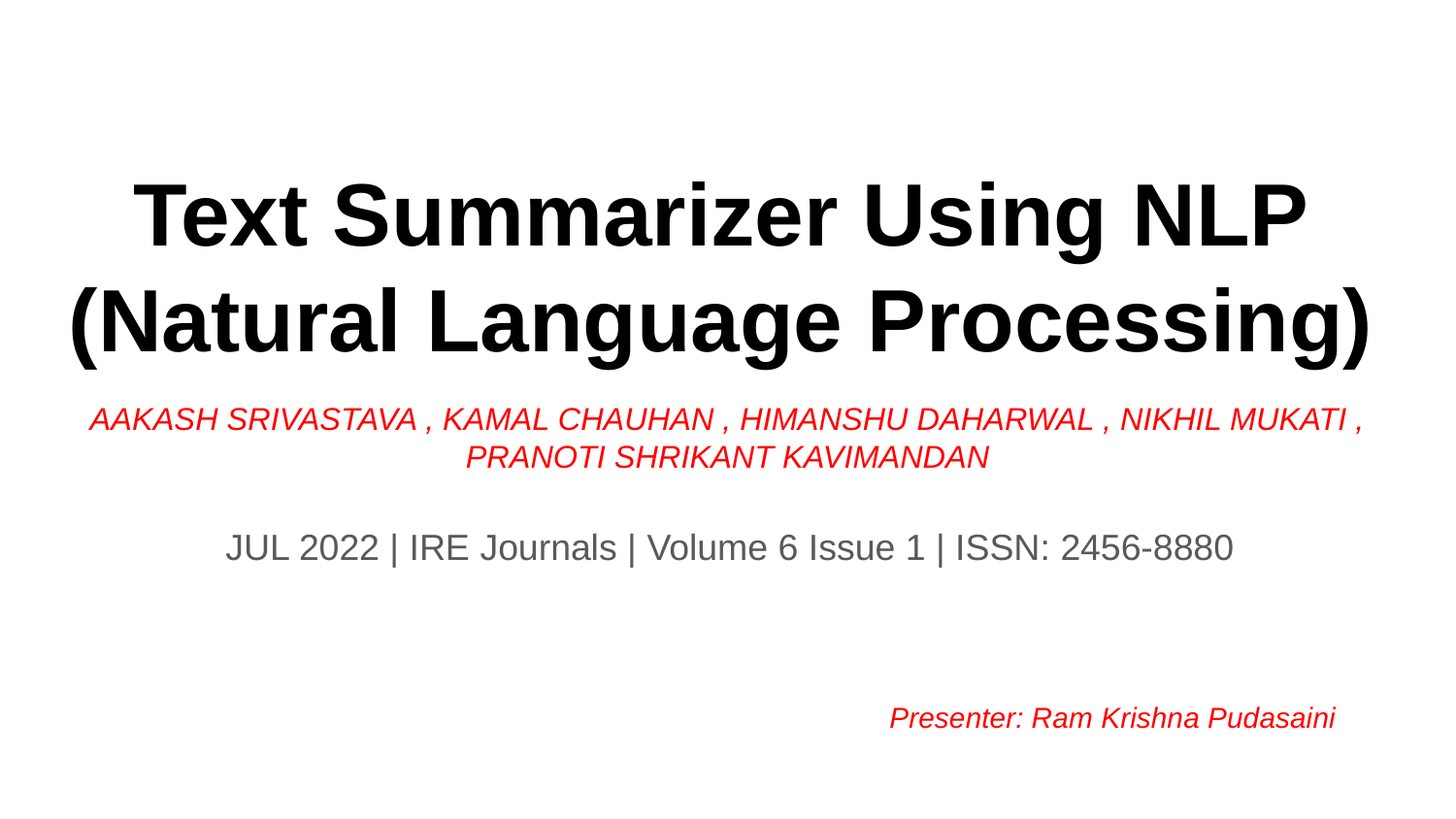

# Text Summarizer Using NLP (Natural Language Processing)
AAKASH SRIVASTAVA , KAMAL CHAUHAN , HIMANSHU DAHARWAL , NIKHIL MUKATI , PRANOTI SHRIKANT KAVIMANDAN
JUL 2022 | IRE Journals | Volume 6 Issue 1 | ISSN: 2456-8880
Presenter: Ram Krishna Pudasaini